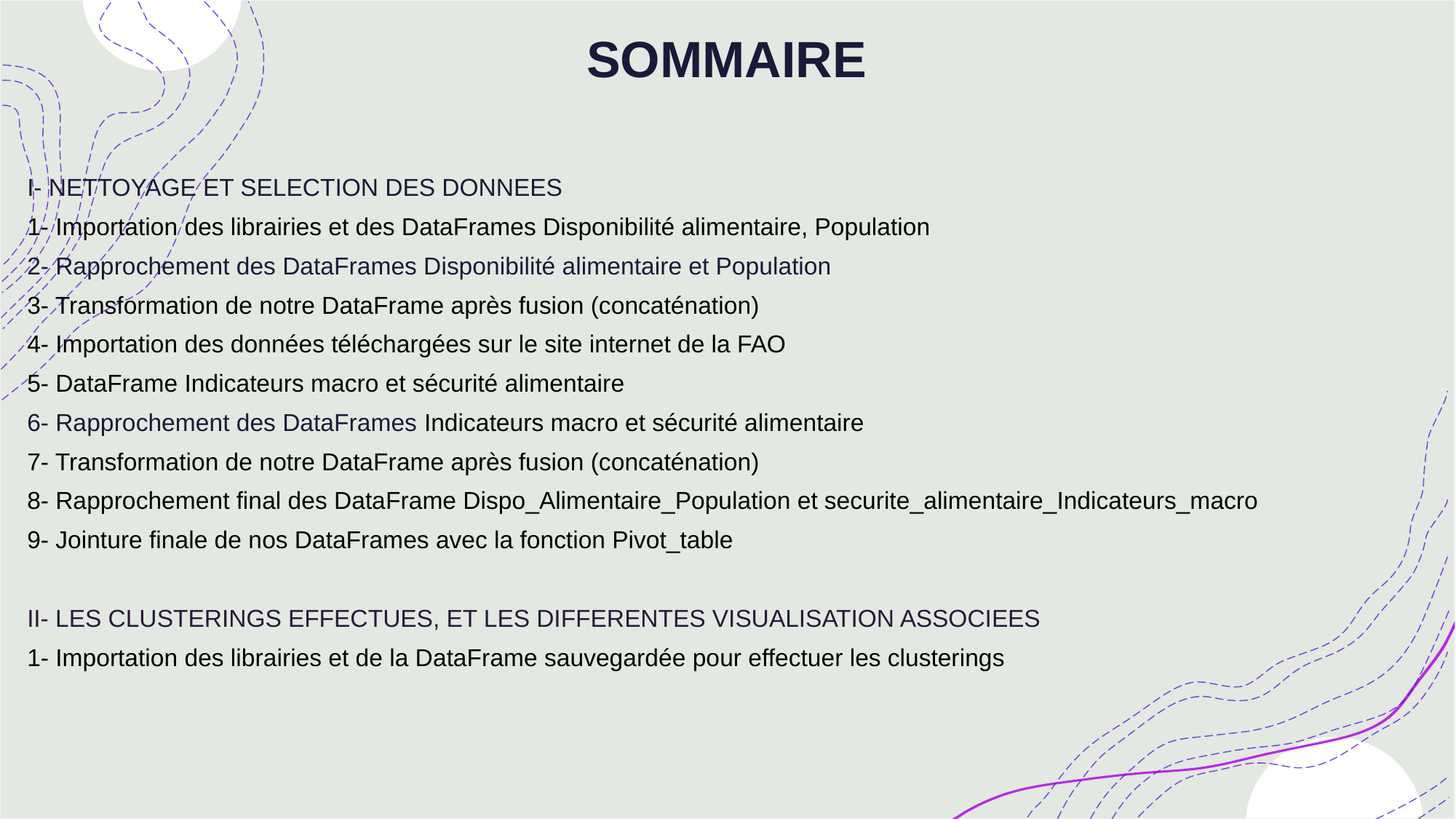

SOMMAIRE

I- NETTOYAGE ET SELECTION DES DONNEES
1- Importation des librairies et des DataFrames Disponibilité alimentaire, Population
2- Rapprochement des DataFrames Disponibilité alimentaire et Population
3- Transformation de notre DataFrame après fusion (concaténation)
4- Importation des données téléchargées sur le site internet de la FAO
5- DataFrame Indicateurs macro et sécurité alimentaire
6- Rapprochement des DataFrames Indicateurs macro et sécurité alimentaire
7- Transformation de notre DataFrame après fusion (concaténation)
8- Rapprochement final des DataFrame Dispo_Alimentaire_Population et securite_alimentaire_Indicateurs_macro
9- Jointure finale de nos DataFrames avec la fonction Pivot_table

II- LES CLUSTERINGS EFFECTUES, ET LES DIFFERENTES VISUALISATION ASSOCIEES
1- Importation des librairies et de la DataFrame sauvegardée pour effectuer les clusterings